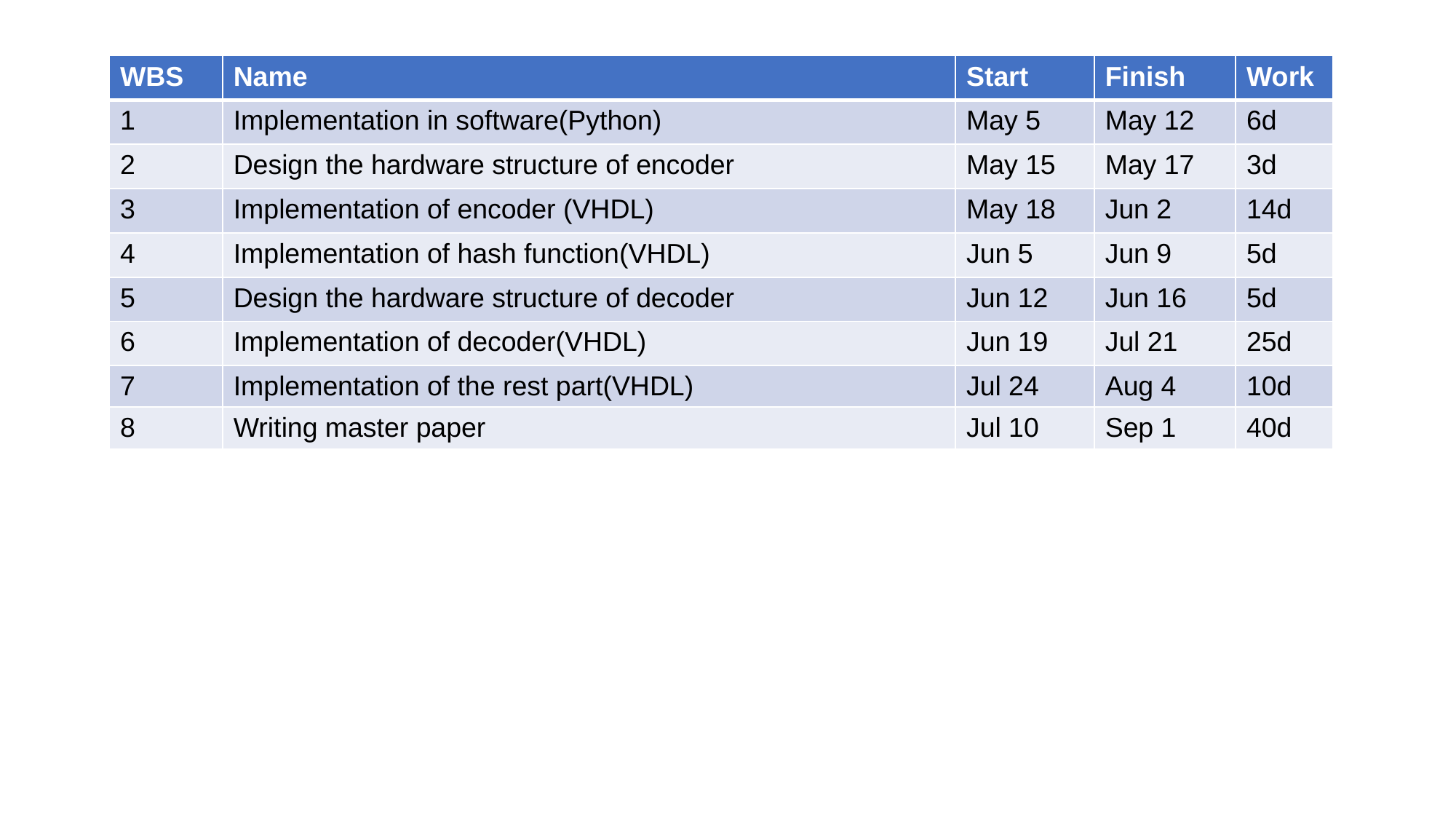

| WBS | Name | Start | Finish | Work |
| --- | --- | --- | --- | --- |
| 1 | Implementation in software(Python) | May 5 | May 12 | 6d |
| 2 | Design the hardware structure of encoder | May 15 | May 17 | 3d |
| 3 | Implementation of encoder (VHDL) | May 18 | Jun 2 | 14d |
| 4 | Implementation of hash function(VHDL) | Jun 5 | Jun 9 | 5d |
| 5 | Design the hardware structure of decoder | Jun 12 | Jun 16 | 5d |
| 6 | Implementation of decoder(VHDL) | Jun 19 | Jul 21 | 25d |
| 7 | Implementation of the rest part(VHDL) | Jul 24 | Aug 4 | 10d |
| 8 | Writing master paper | Jul 10 | Sep 1 | 40d |